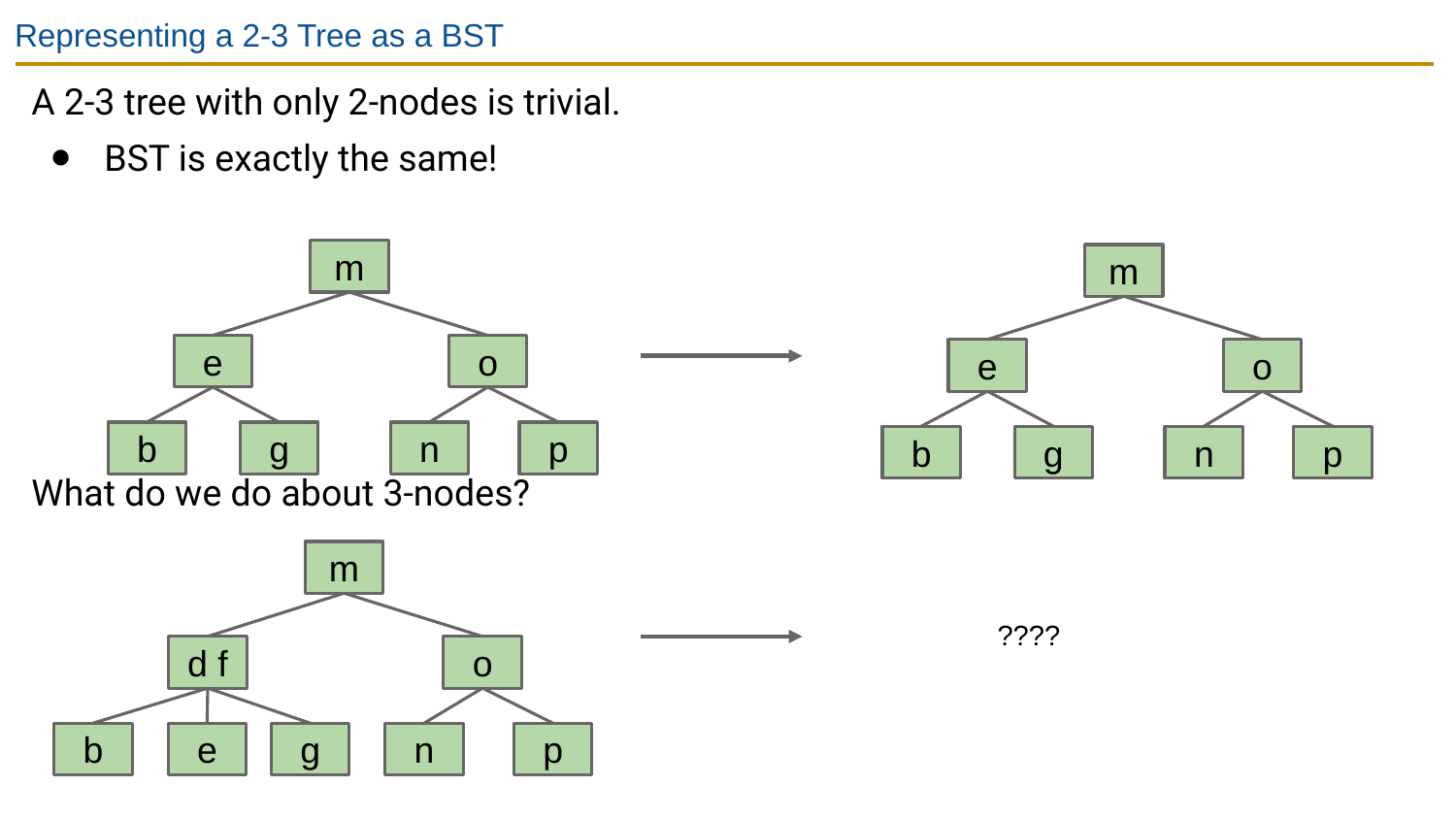

# Representing a 2-3 Tree as a BST
A 2-3 tree with only 2-nodes is trivial.
BST is exactly the same!

What do we do about 3-nodes?
m
m
o
e
o
e
b
g
n
p
b
g
n
p
m
????
o
d f
b
e
g
n
p